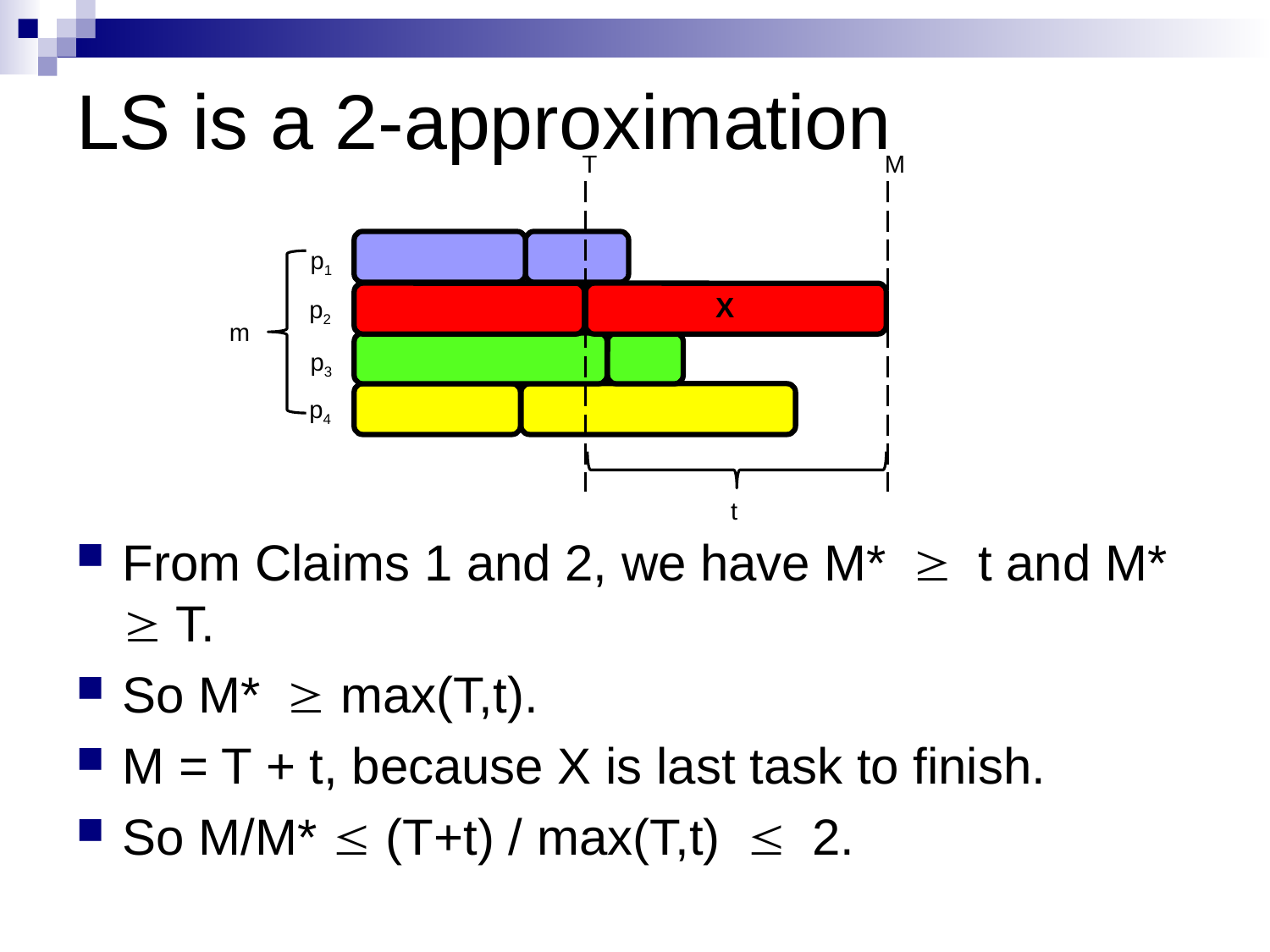

# LS is a 2-approximation
T
M

p1

p2
m
p3
p4

t
X
From Claims 1 and 2, we have M* ≥ t and M* ≥ T.
So M* ≥ max(T,t).
M = T + t, because X is last task to finish.
So M/M* ≤ (T+t) / max(T,t) ≤ 2.